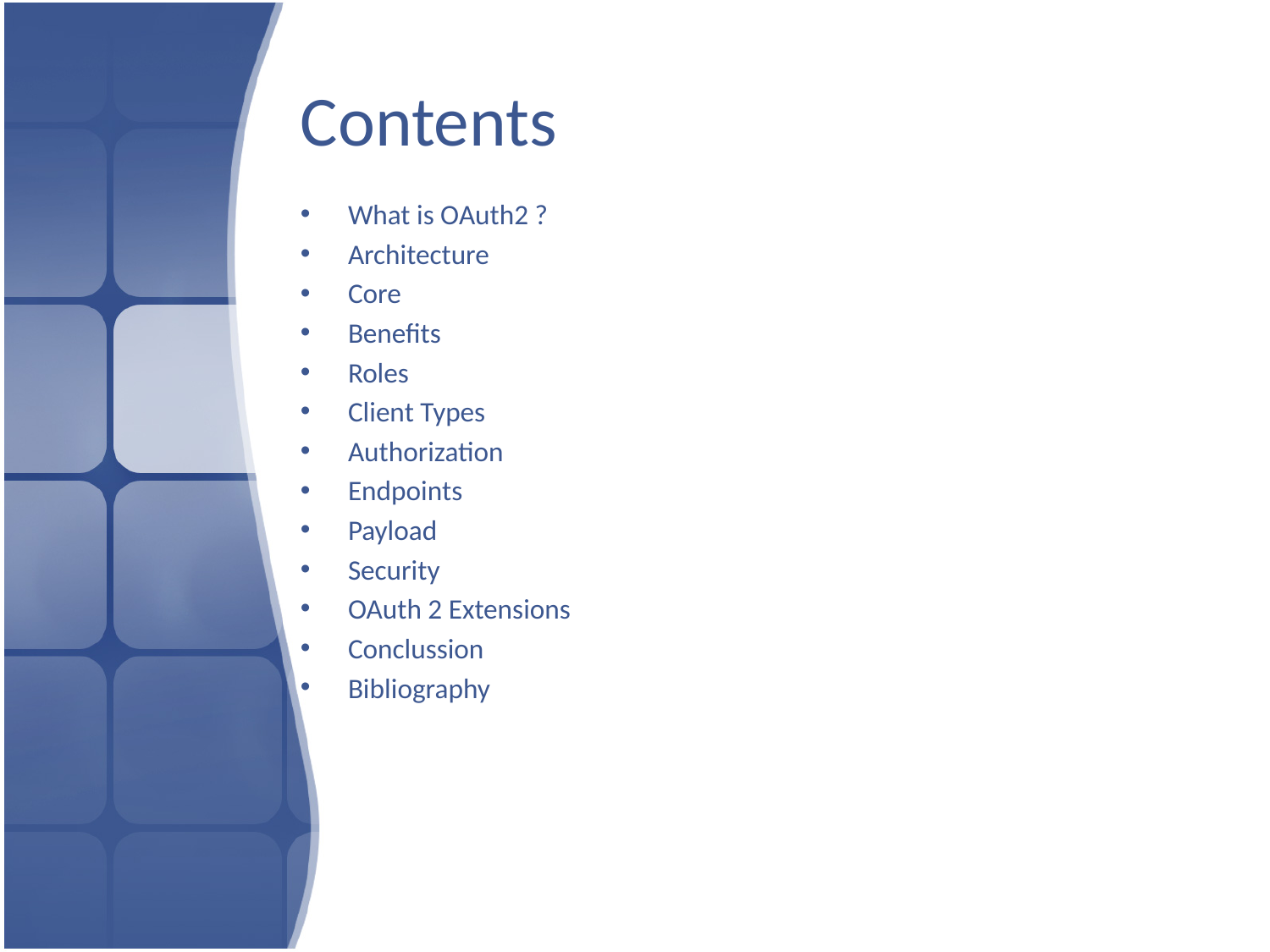

# Contents
What is OAuth2 ?
Architecture
Core
Benefits
Roles
Client Types
Authorization
Endpoints
Payload
Security
OAuth 2 Extensions
Conclussion
Bibliography